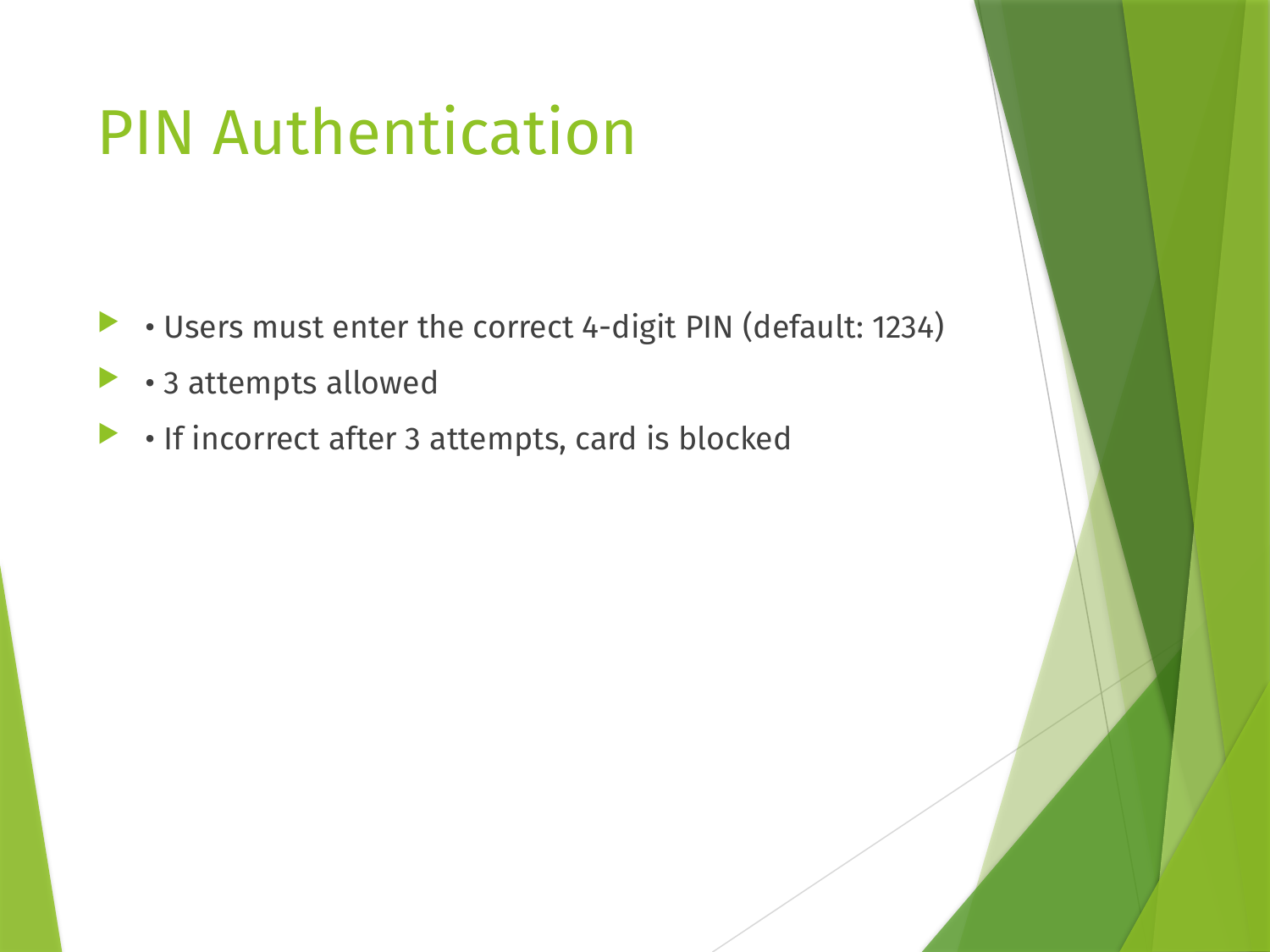

# PIN Authentication
• Users must enter the correct 4-digit PIN (default: 1234)
• 3 attempts allowed
• If incorrect after 3 attempts, card is blocked